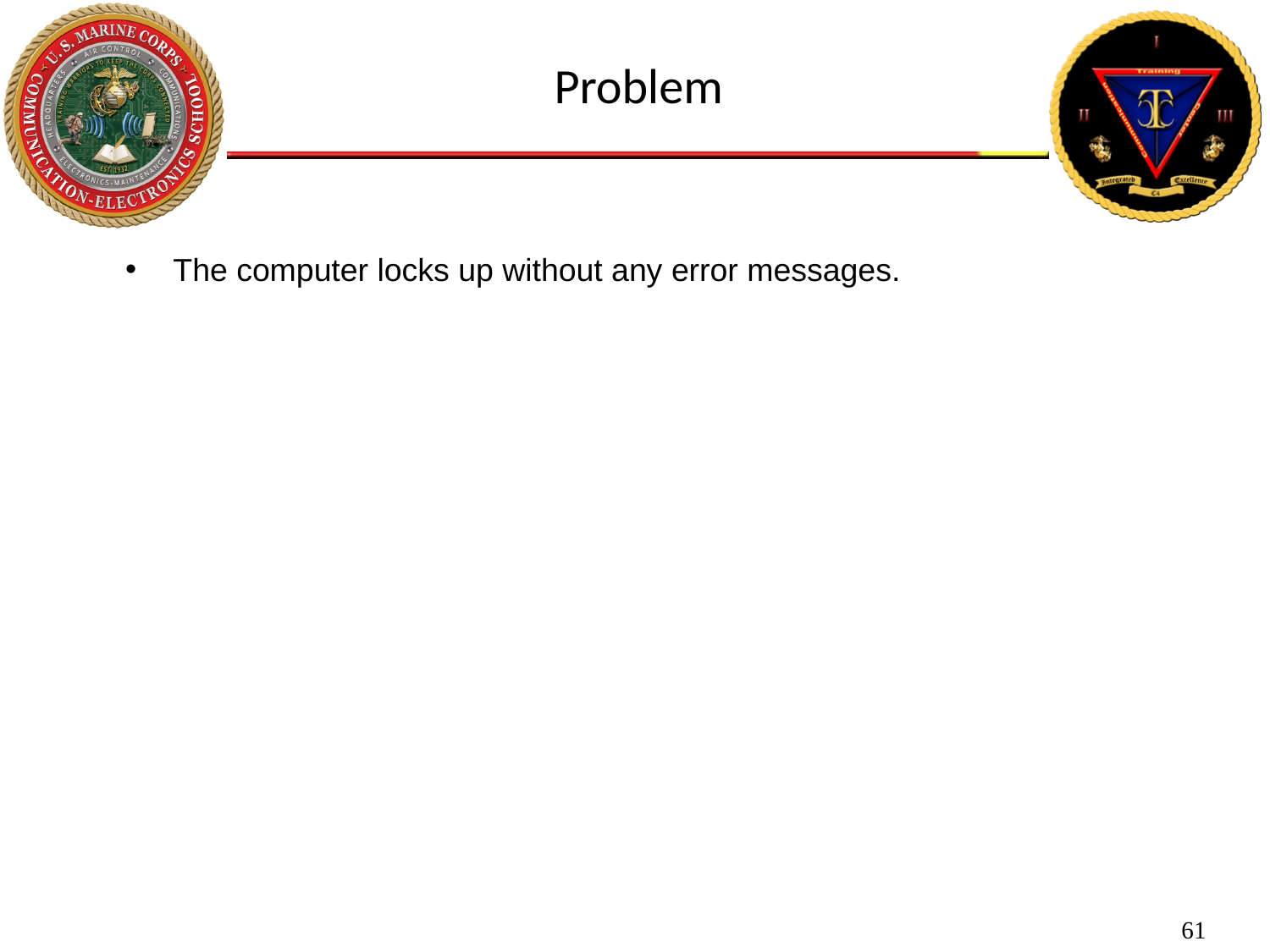

Problem
The computer locks up without any error messages.